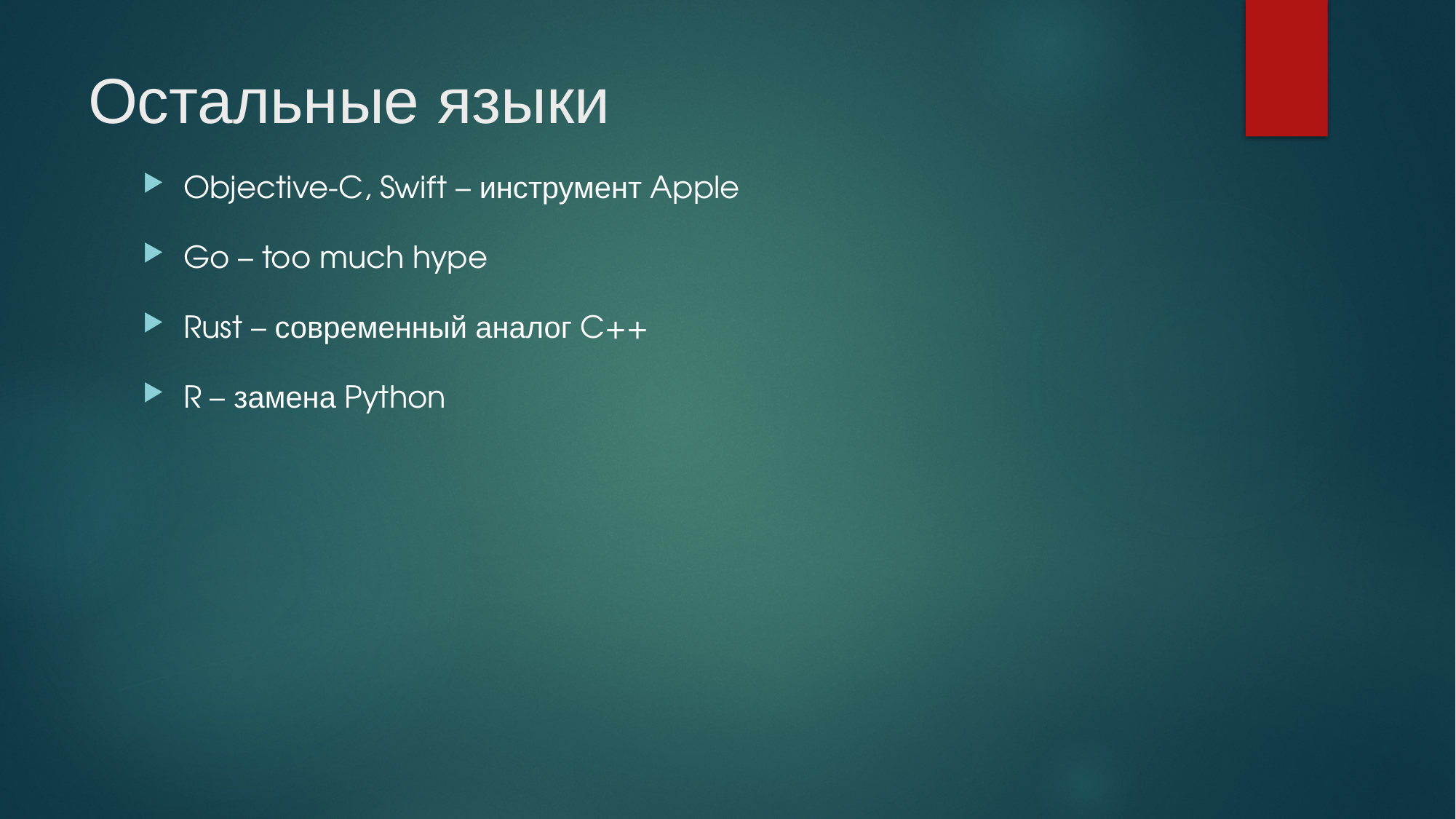

# Остальные языки
Objective-C, Swift – инструмент Apple
Go – too much hype
Rust – современный аналог C++
R – замена Python